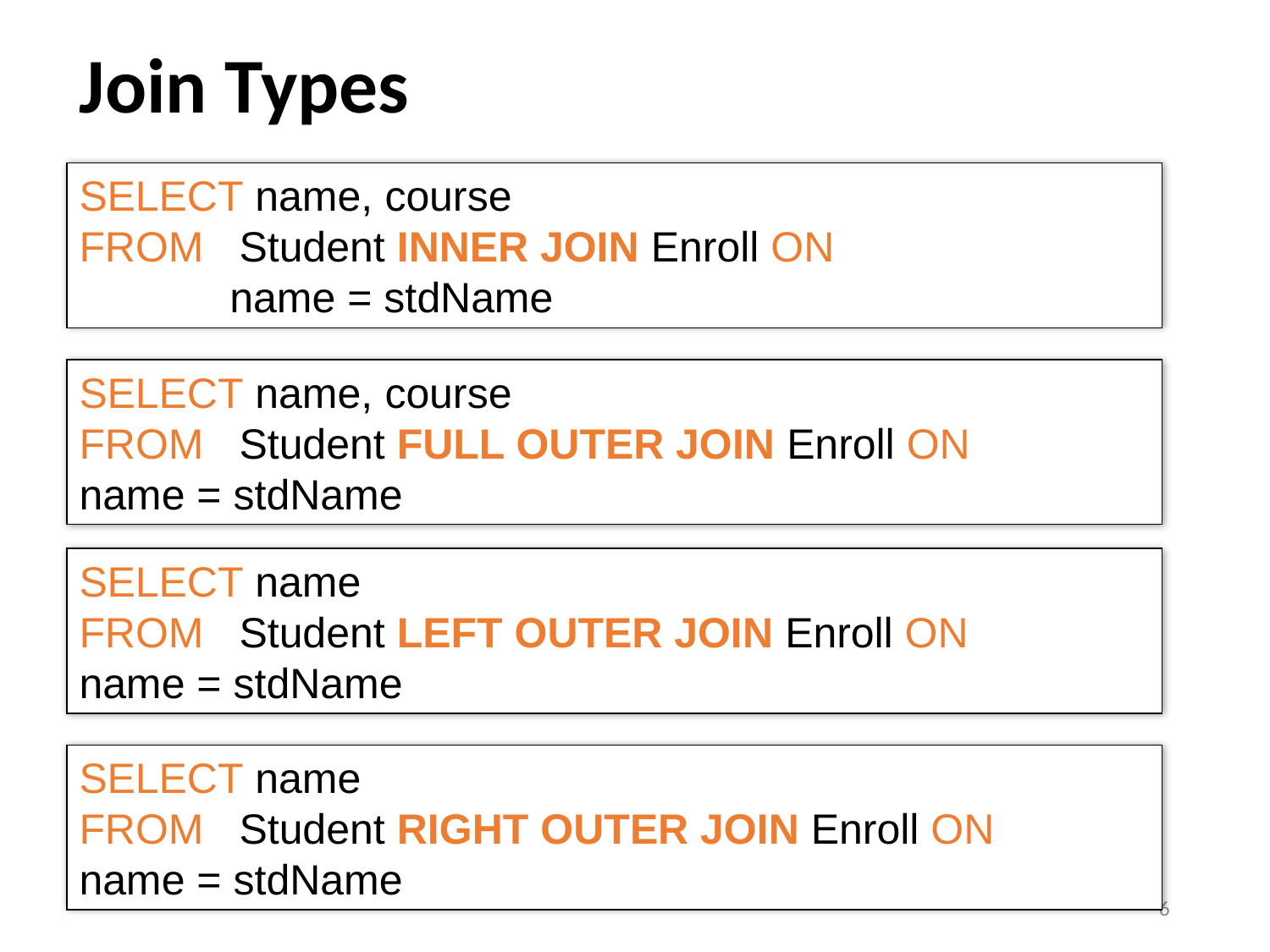

# Join Types
SELECT name, course
FROM   Student INNER JOIN Enroll ON
	  name = stdName
SELECT name, course
FROM   Student FULL OUTER JOIN Enroll ON 	  name = stdName
SELECT name
FROM   Student LEFT OUTER JOIN Enroll ON 	  name = stdName
SELECT name
FROM   Student RIGHT OUTER JOIN Enroll ON 	  name = stdName
6